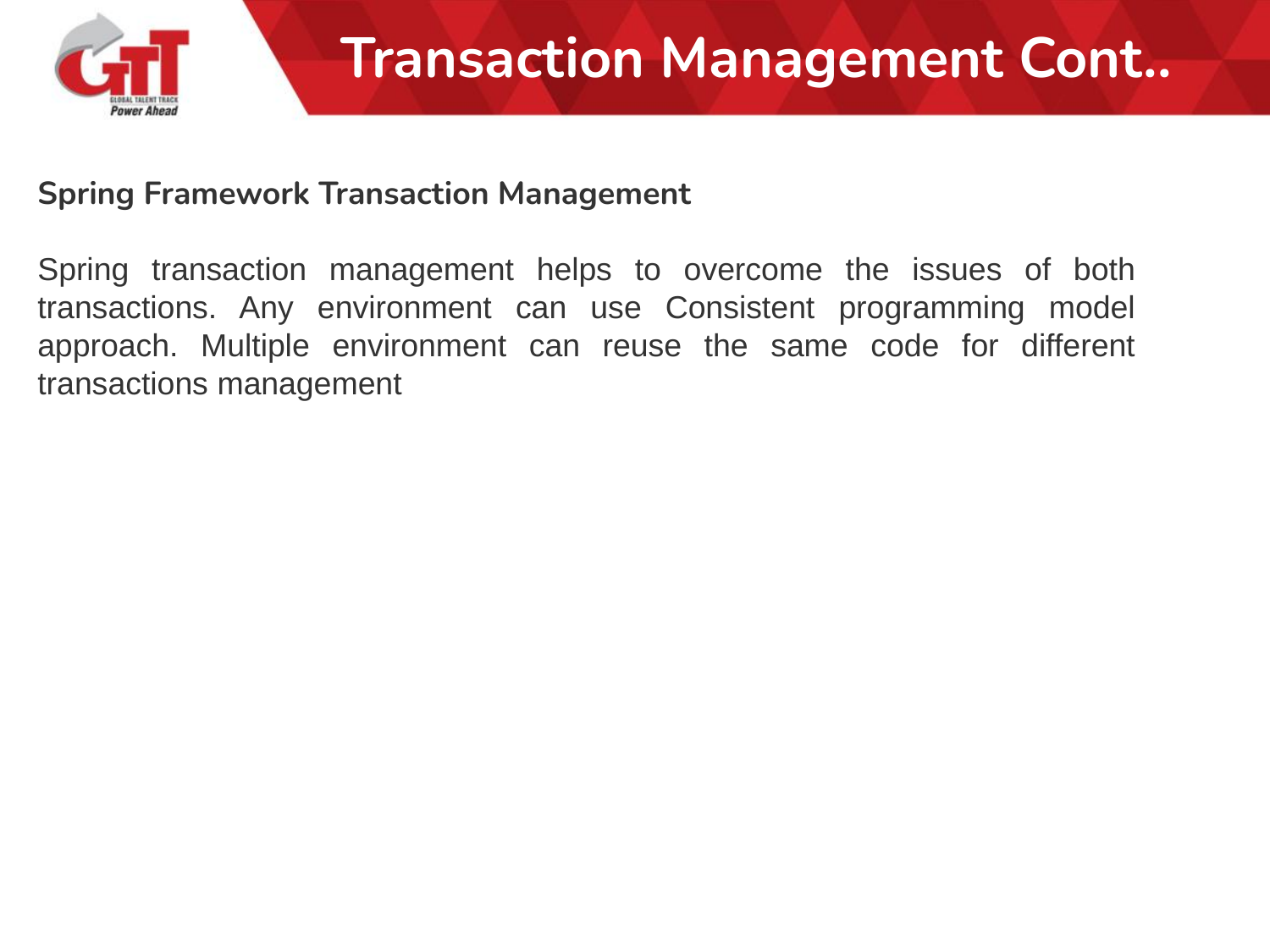

# Transaction Management Cont..
Spring Framework Transaction Management

Spring transaction management helps to overcome the issues of both transactions. Any environment can use Consistent programming model approach. Multiple environment can reuse the same code for different transactions management